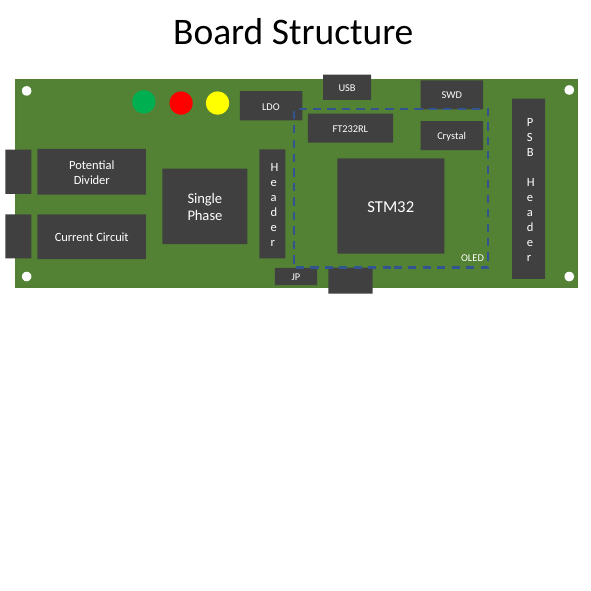

Board Structure
USB

SWD

LDO

PSB
 Header

FT232RL
Crystal
Potential
Divider
Header

STM32
Single Phase

Current Circuit
OLED

JP